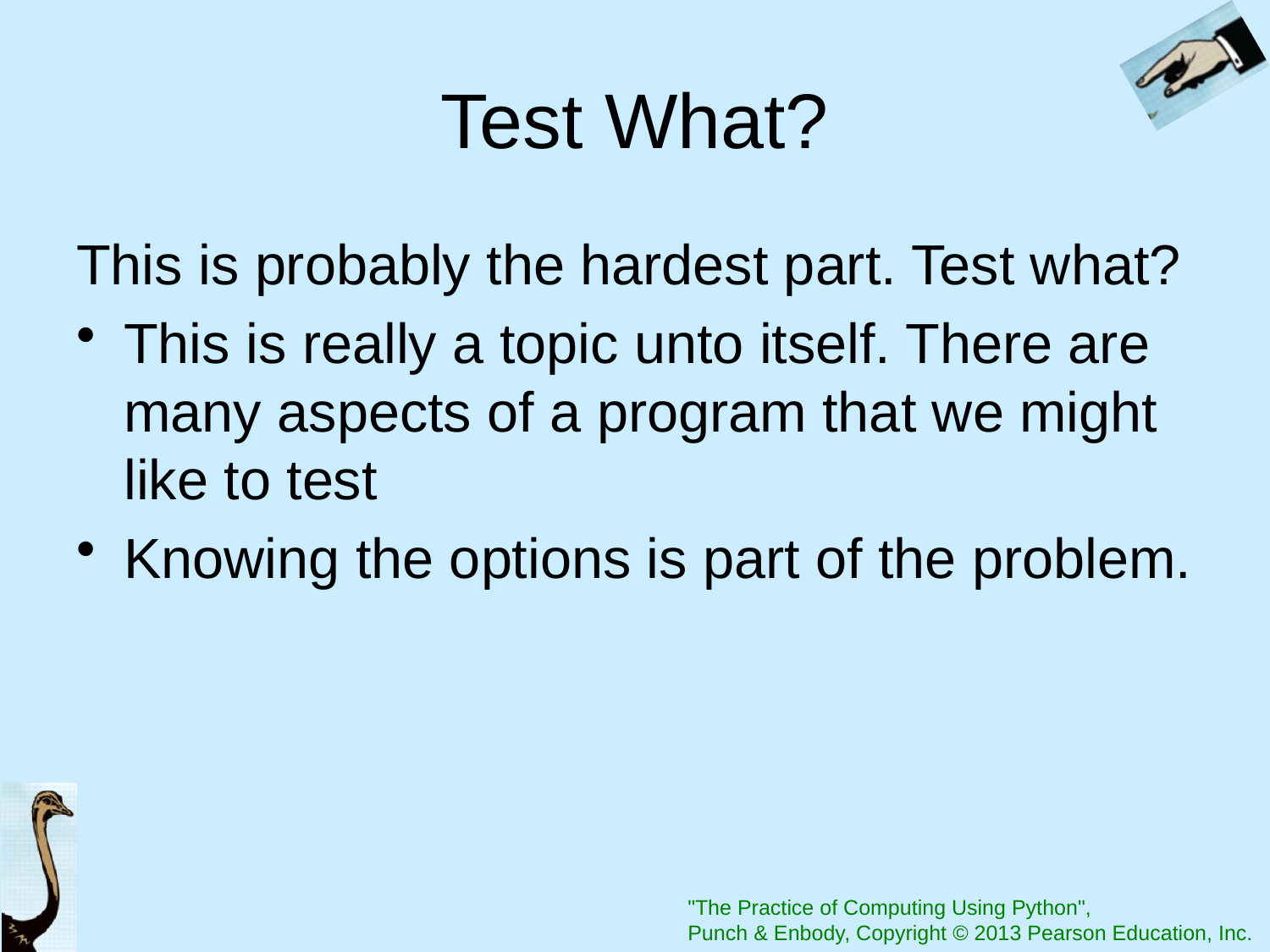

# Test What?
This is probably the hardest part. Test what?
This is really a topic unto itself. There are many aspects of a program that we might like to test
Knowing the options is part of the problem.